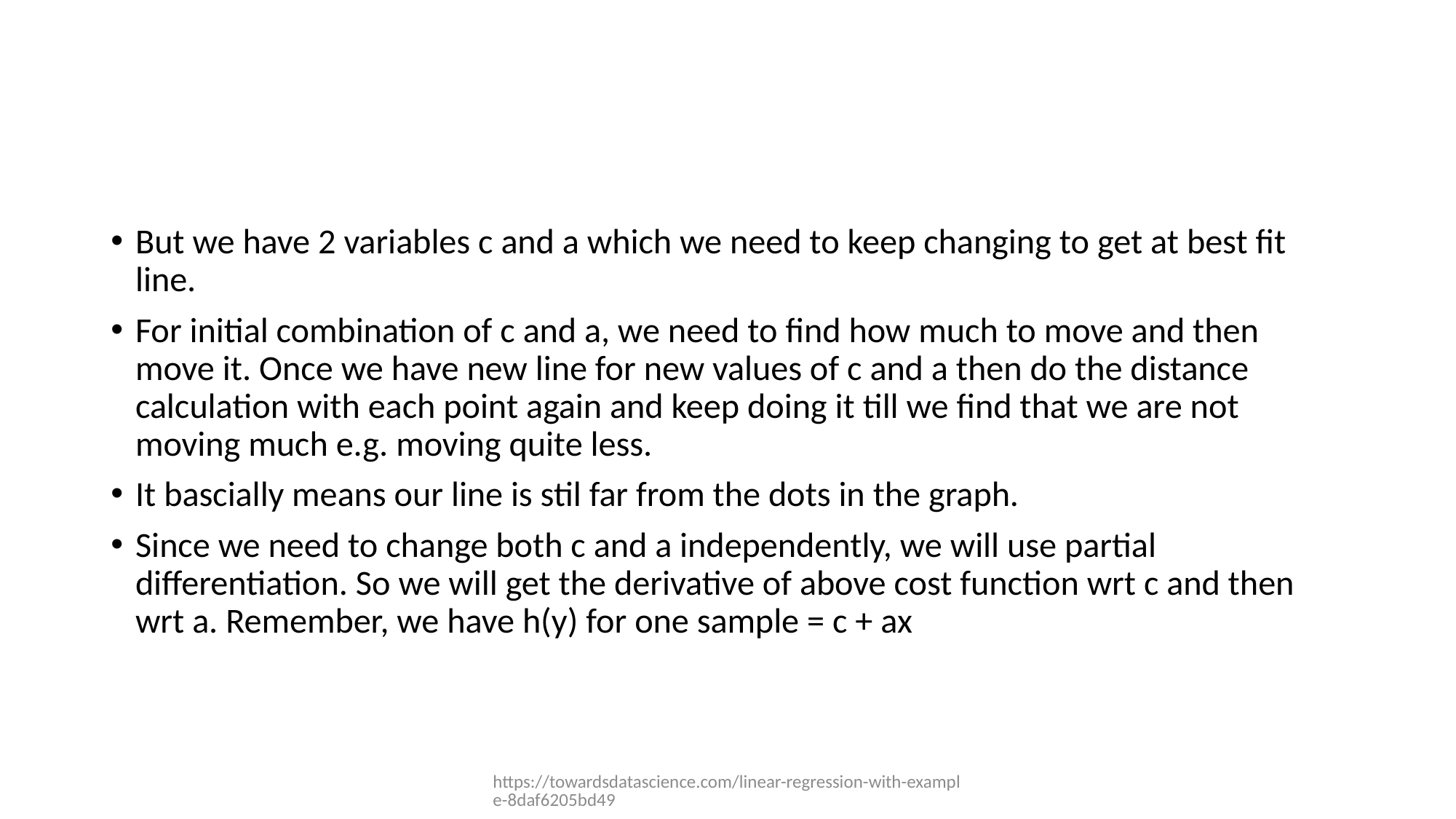

#
But we have 2 variables c and a which we need to keep changing to get at best fit line.
For initial combination of c and a, we need to find how much to move and then move it. Once we have new line for new values of c and a then do the distance calculation with each point again and keep doing it till we find that we are not moving much e.g. moving quite less.
It bascially means our line is stil far from the dots in the graph.
Since we need to change both c and a independently, we will use partial differentiation. So we will get the derivative of above cost function wrt c and then wrt a. Remember, we have h(y) for one sample = c + ax

https://towardsdatascience.com/linear-regression-with-example-8daf6205bd49